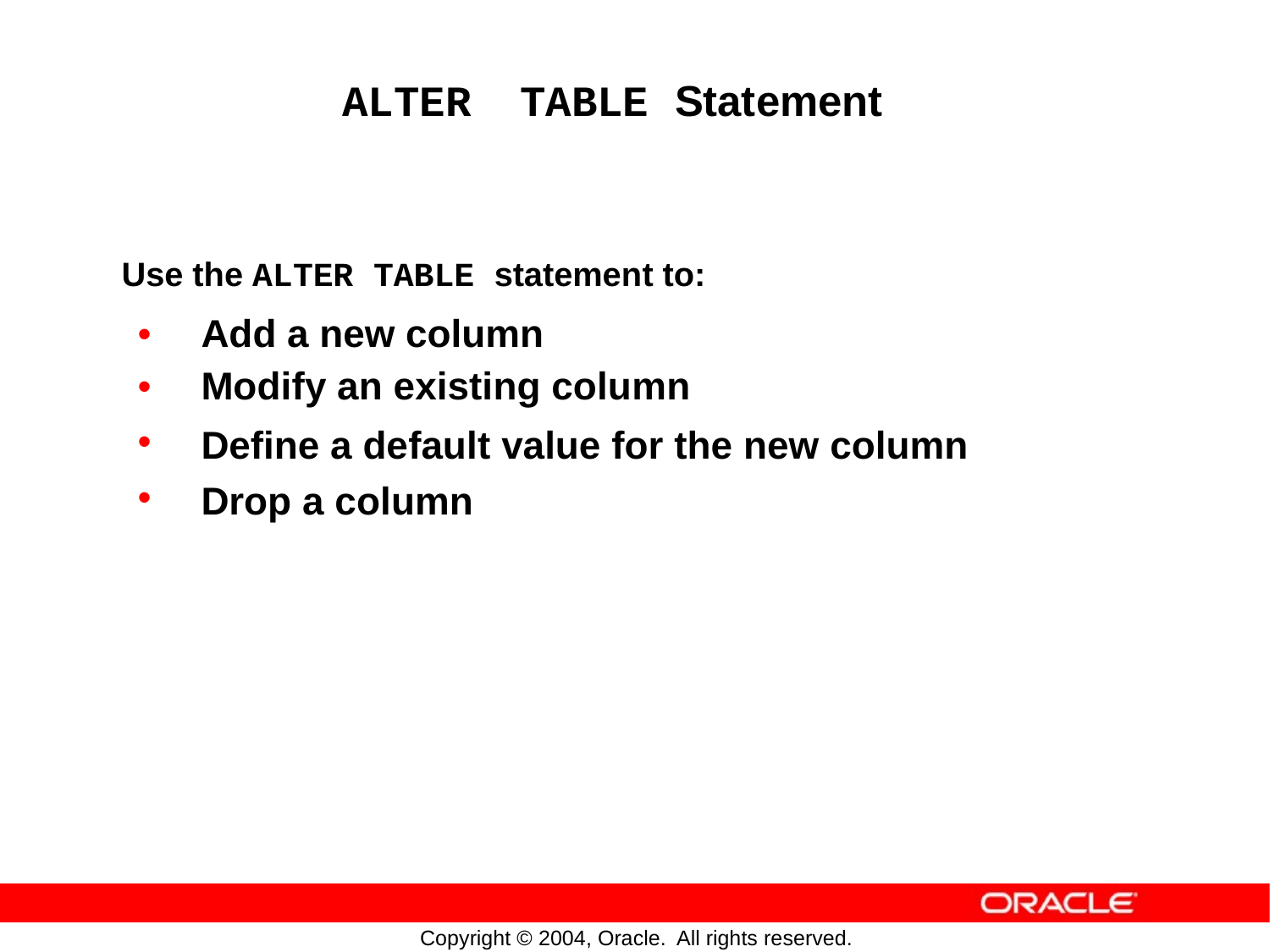

TABLE Statement
ALTER
Use the ALTER TABLE statement to:
•
•
•
•
Add a new column
Modify an existing column
Define a default
value
for
the
new
column
Drop
a
column

Copyright © 2004, Oracle.
All rights reserved.